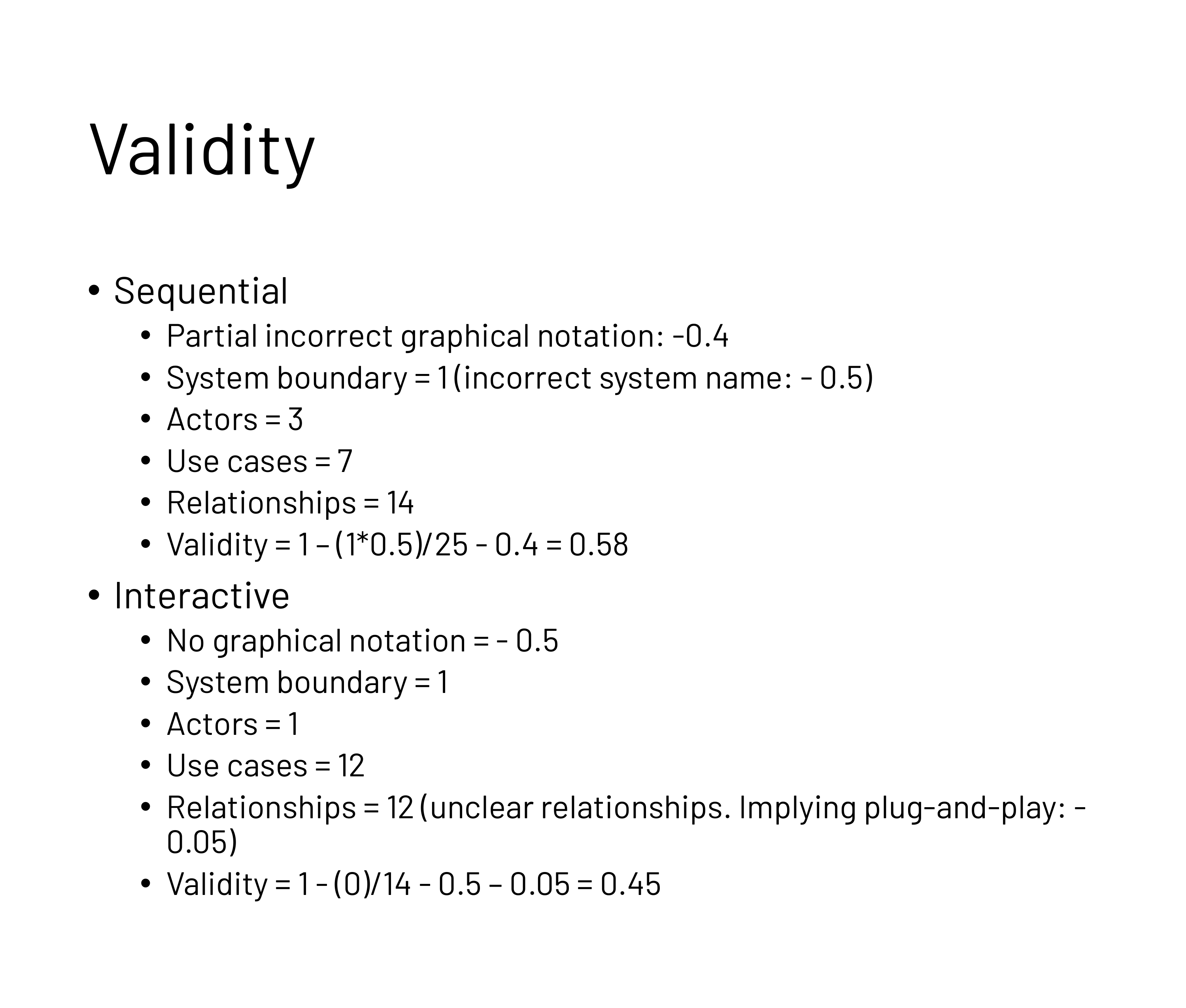

# Validity
Sequential
Partial incorrect graphical notation: -0.4
System boundary = 1 (incorrect system name: - 0.5)
Actors = 3
Use cases = 7
Relationships = 14
Validity = 1 – (1*0.5)/25 - 0.4 = 0.58
Interactive
No graphical notation = - 0.5
System boundary = 1
Actors = 1
Use cases = 12
Relationships = 12 (unclear relationships. Implying plug-and-play: - 0.05)
Validity = 1 - (0)/14 - 0.5 – 0.05 = 0.45